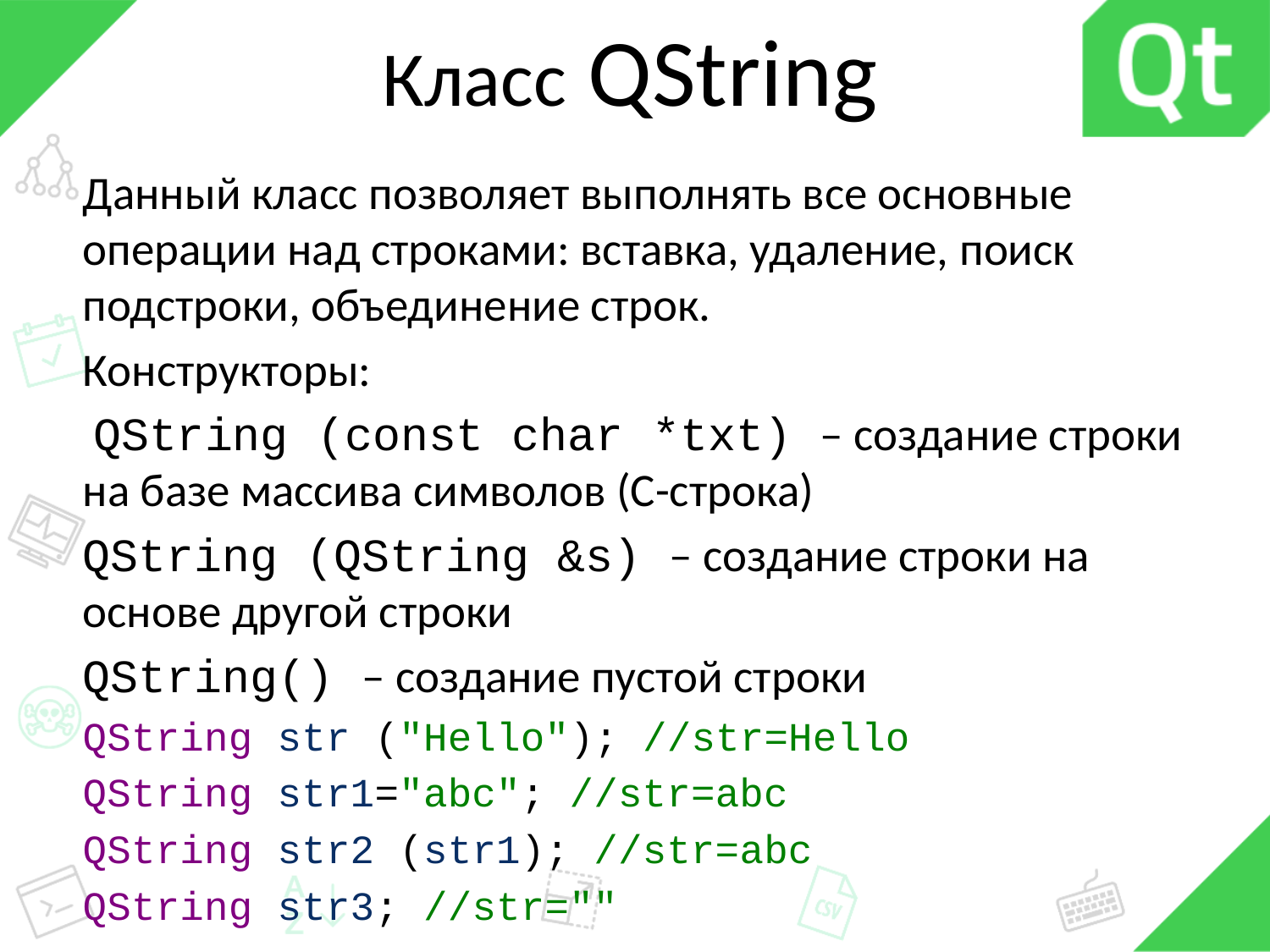

# Класс QString
Данный класс позволяет выполнять все основные операции над строками: вставка, удаление, поиск подстроки, объединение строк.
Конструкторы:
 QString (const char *txt) – создание строки на базе массива символов (С-строка)
QString (QString &s) – создание строки на основе другой строки
QString() – создание пустой строки
QString str ("Hello"); //str=Hello
QString str1="abc"; //str=abc
QString str2 (str1); //str=abc
QString str3; //str=""